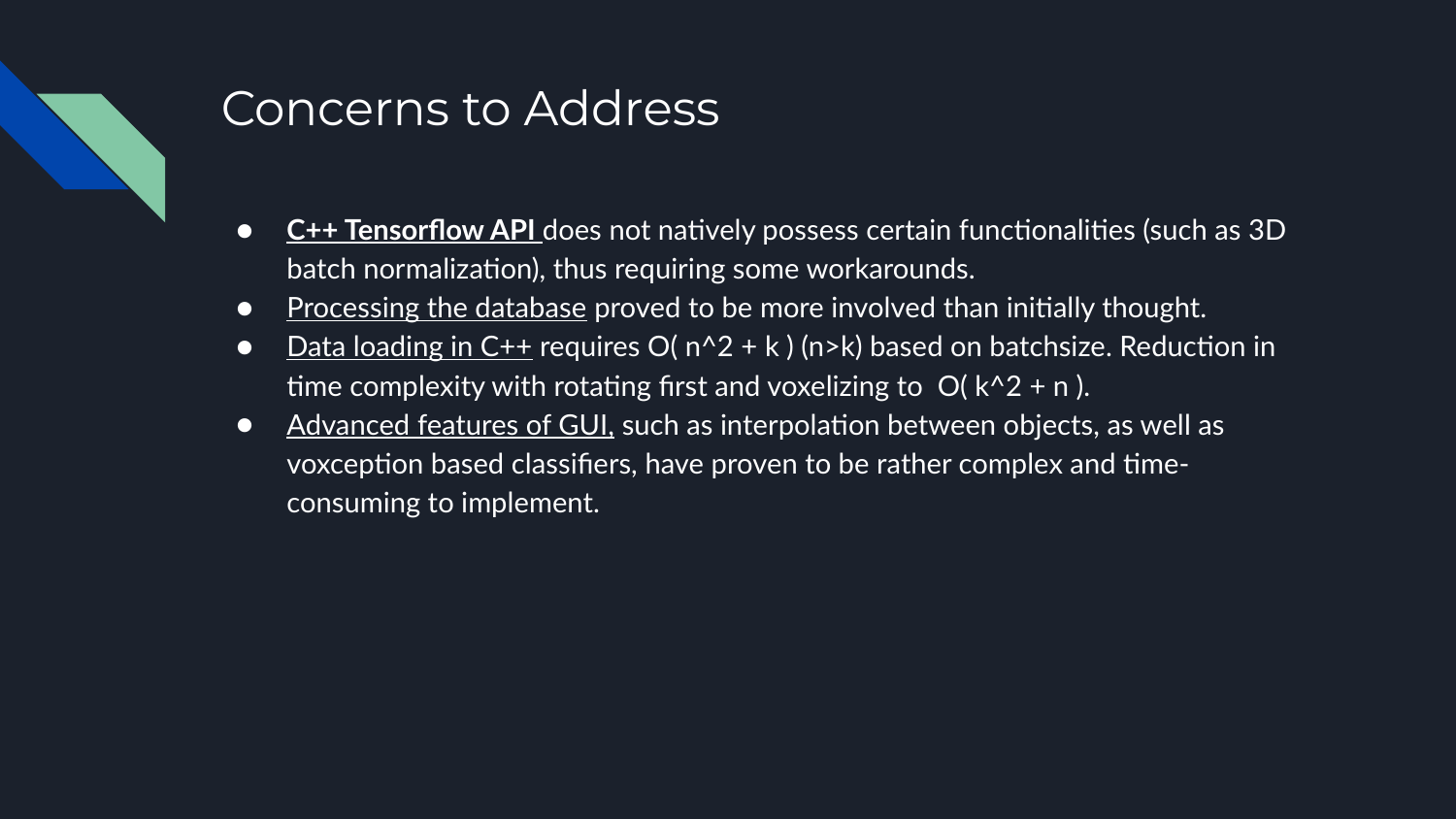

# Concerns to Address
C++ Tensorflow API does not natively possess certain functionalities (such as 3D batch normalization), thus requiring some workarounds.
Processing the database proved to be more involved than initially thought.
Data loading in C++ requires O( n^2 + k ) (n>k) based on batchsize. Reduction in time complexity with rotating first and voxelizing to  O( k^2 + n ).
Advanced features of GUI, such as interpolation between objects, as well as voxception based classifiers, have proven to be rather complex and time-consuming to implement.